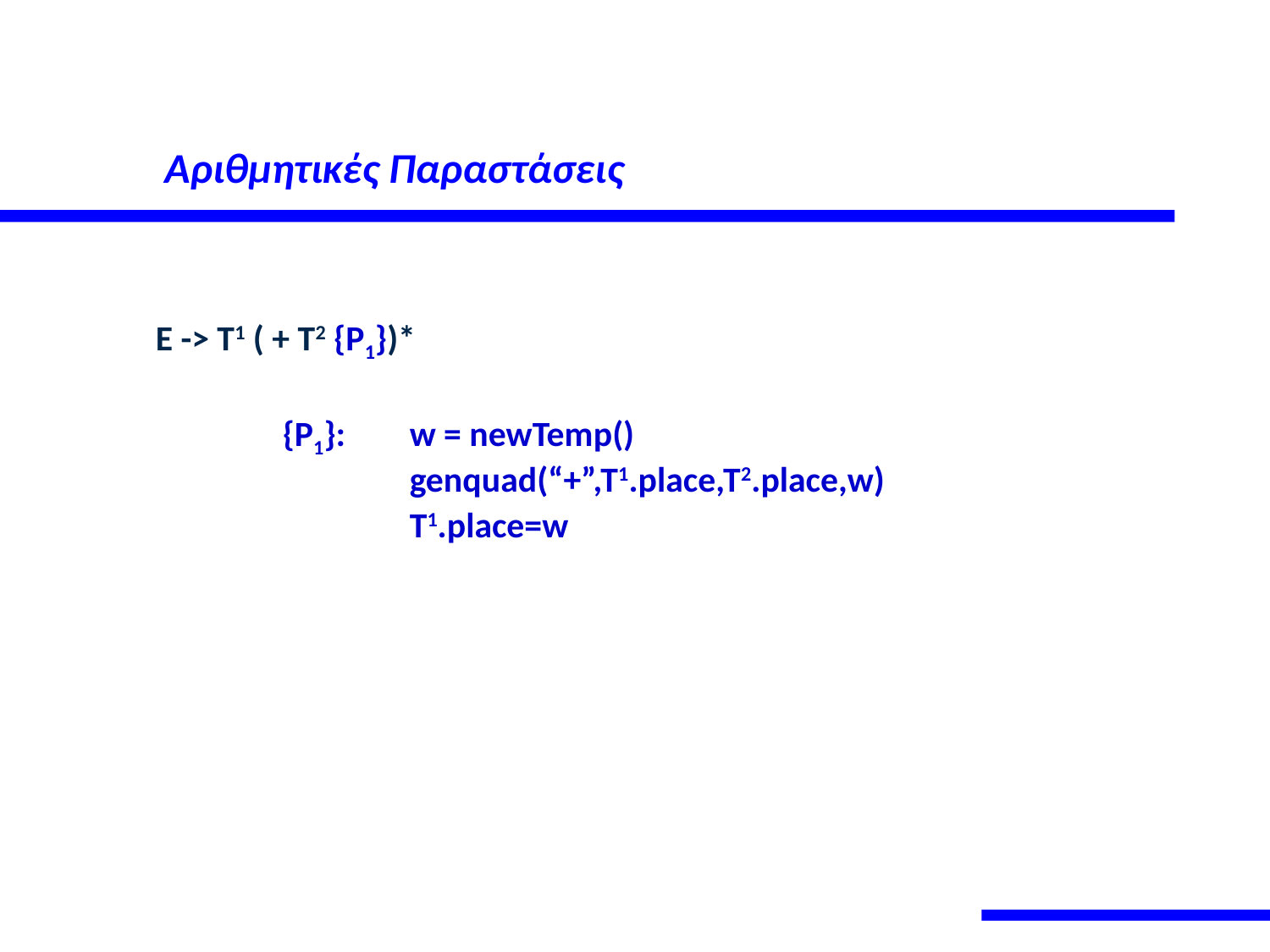

# Αριθμητικές Παραστάσεις

	Ε -> T1 ( + T2 {P1})*

		{P1}:  	w = newTemp()
			genquad(“+”,T1.place,T2.place,w)
 			T1.place=w